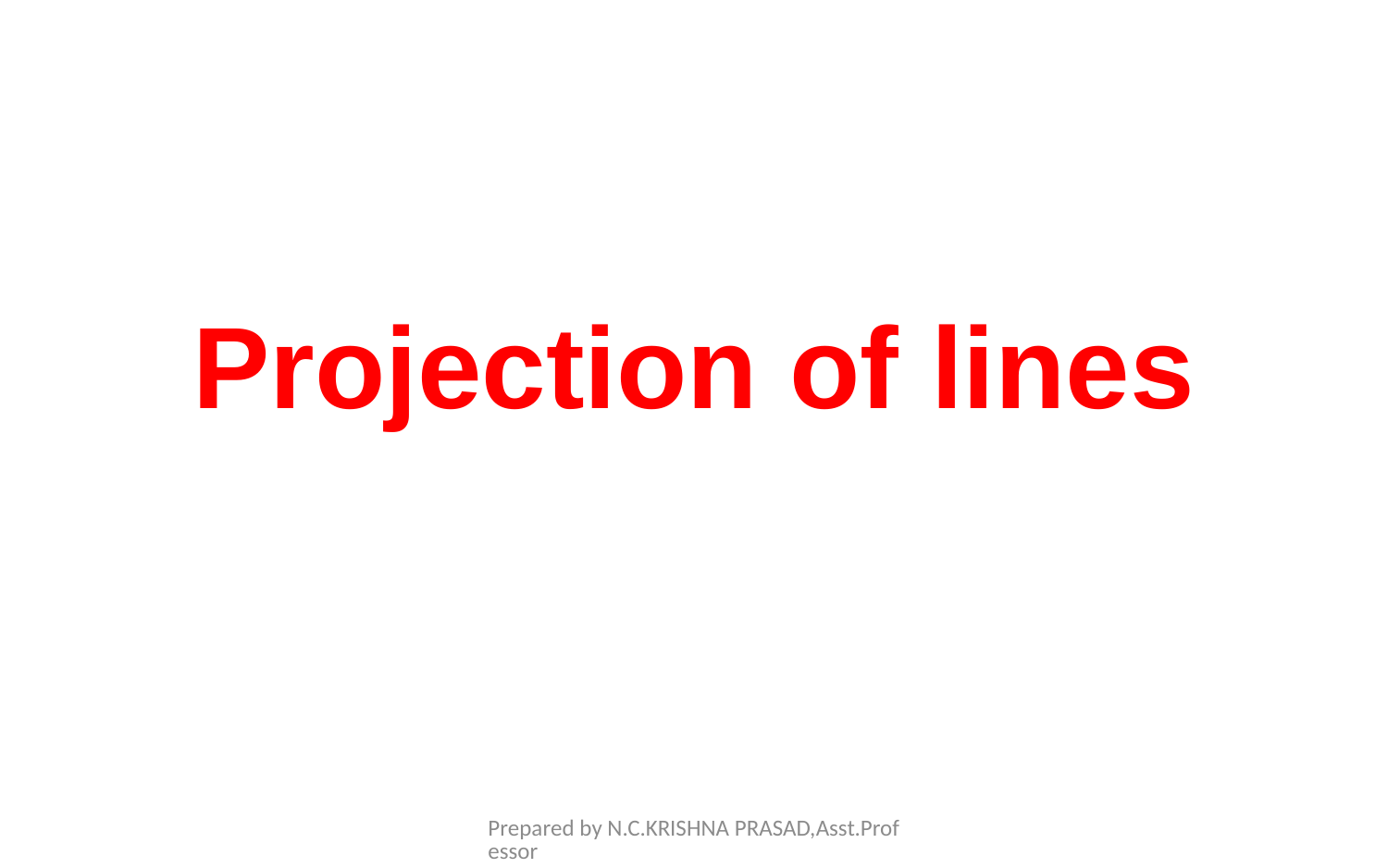

# Projection of lines

Prepared by N.C.KRISHNA PRASAD,Asst.Professor